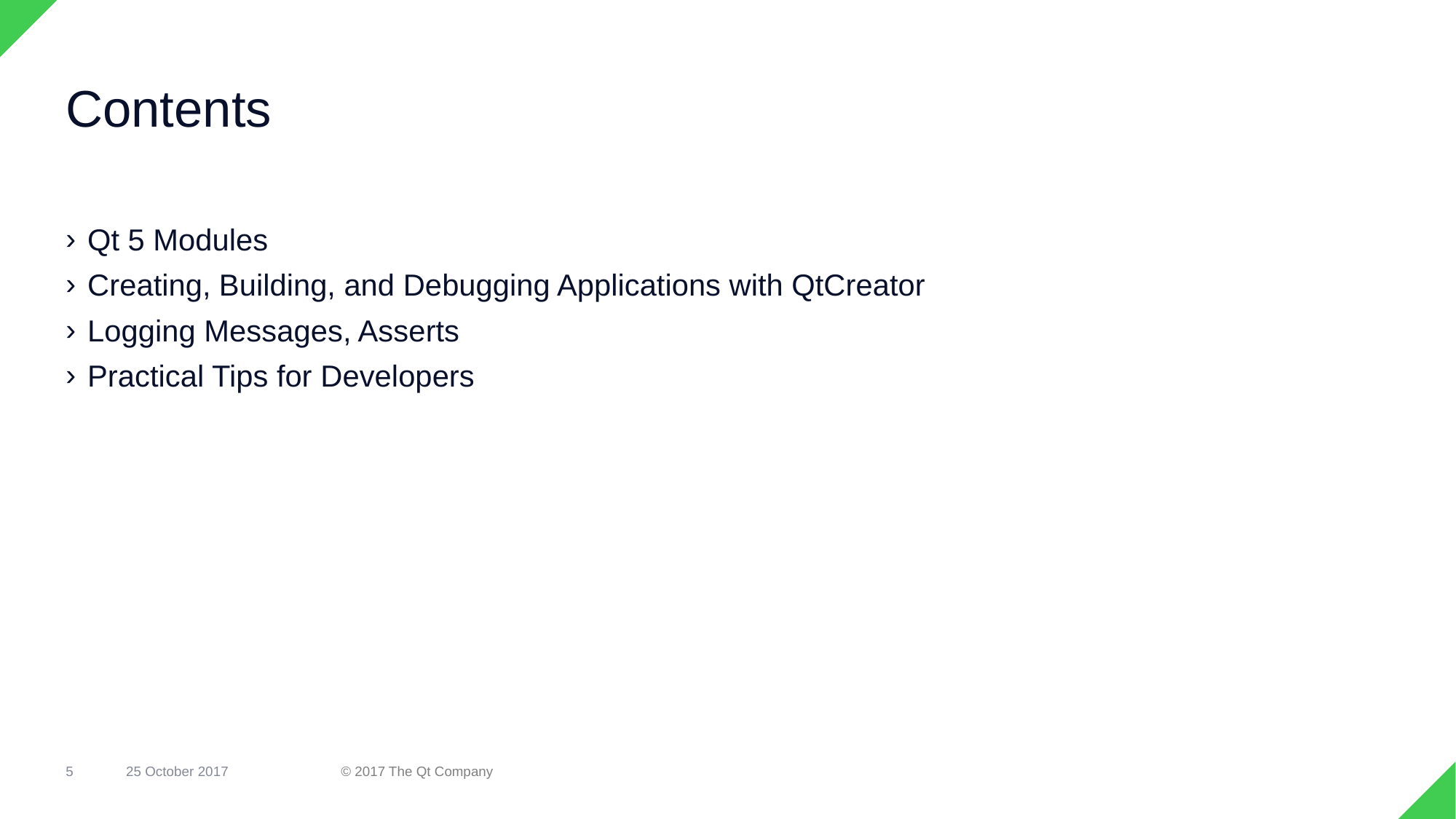

# Contents
Qt 5 Modules
Creating, Building, and Debugging Applications with QtCreator
Logging Messages, Asserts
Practical Tips for Developers
25 October 2017
5
© 2017 The Qt Company